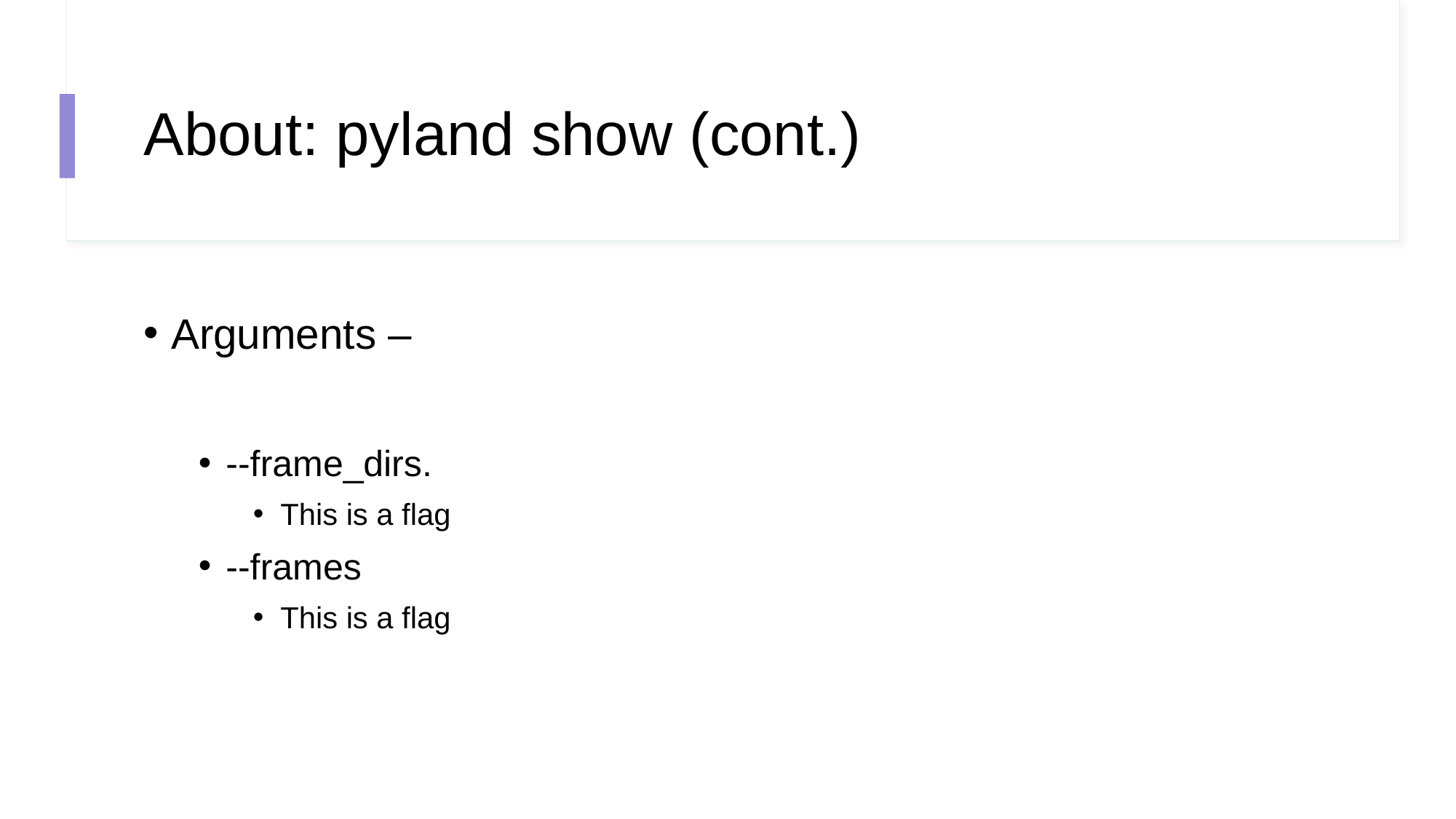

# About: pyland show (cont.)
Arguments –

--frame_dirs.
This is a flag
--frames
This is a flag